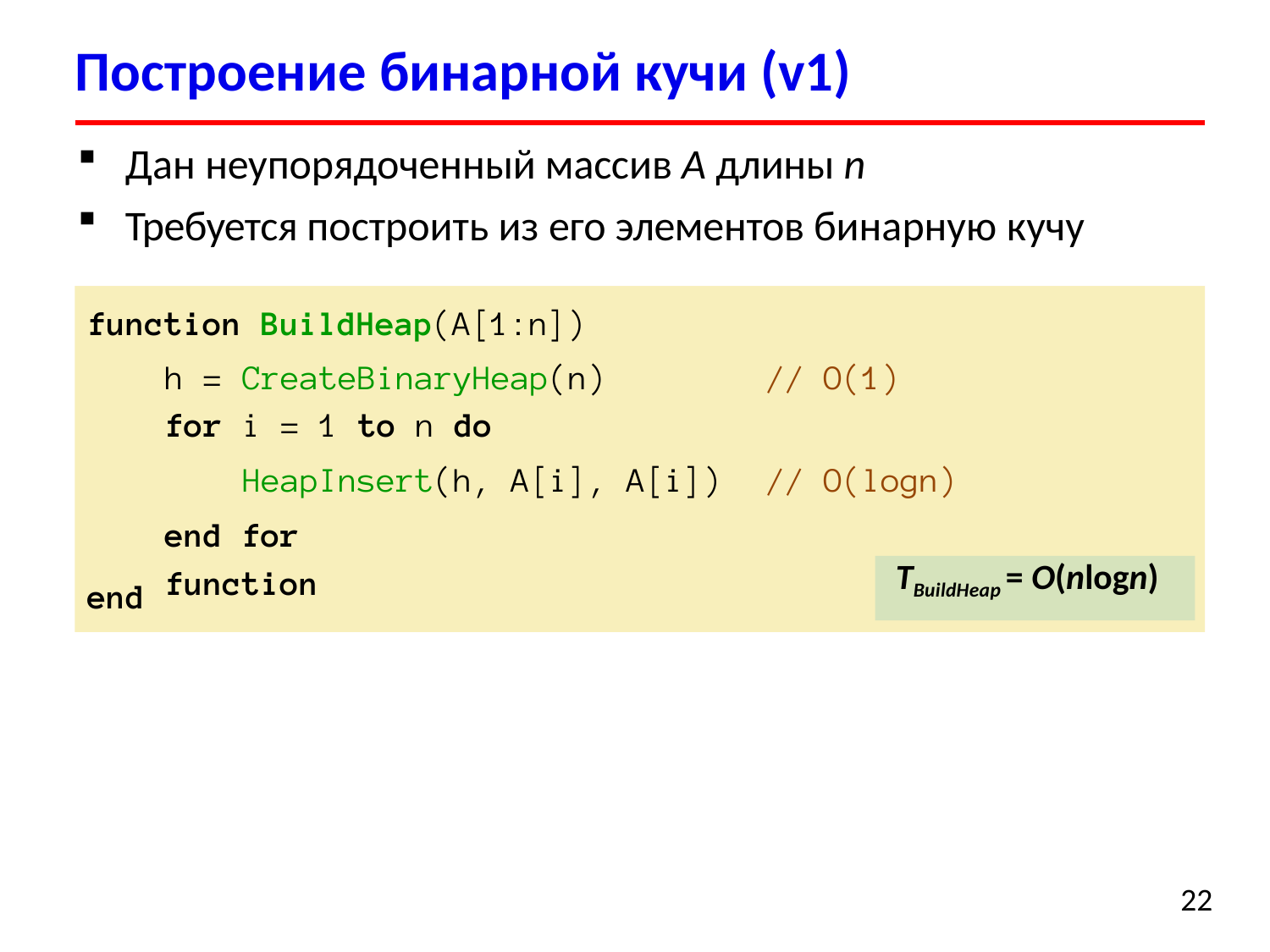

# Построение бинарной кучи (v1)
Дан неупорядоченный массив A длины n
Требуется построить из его элементов бинарную кучу

function BuildHeap(A[1:n])

| h = for | CreateBinaryHeap(n) i = 1 to n do | // O(1) |
| --- | --- | --- |
|  | HeapInsert(h, A[i], A[i]) | // O(logn) |
| end for function |  | TBuildHeap = O(nlogn) |

end
22